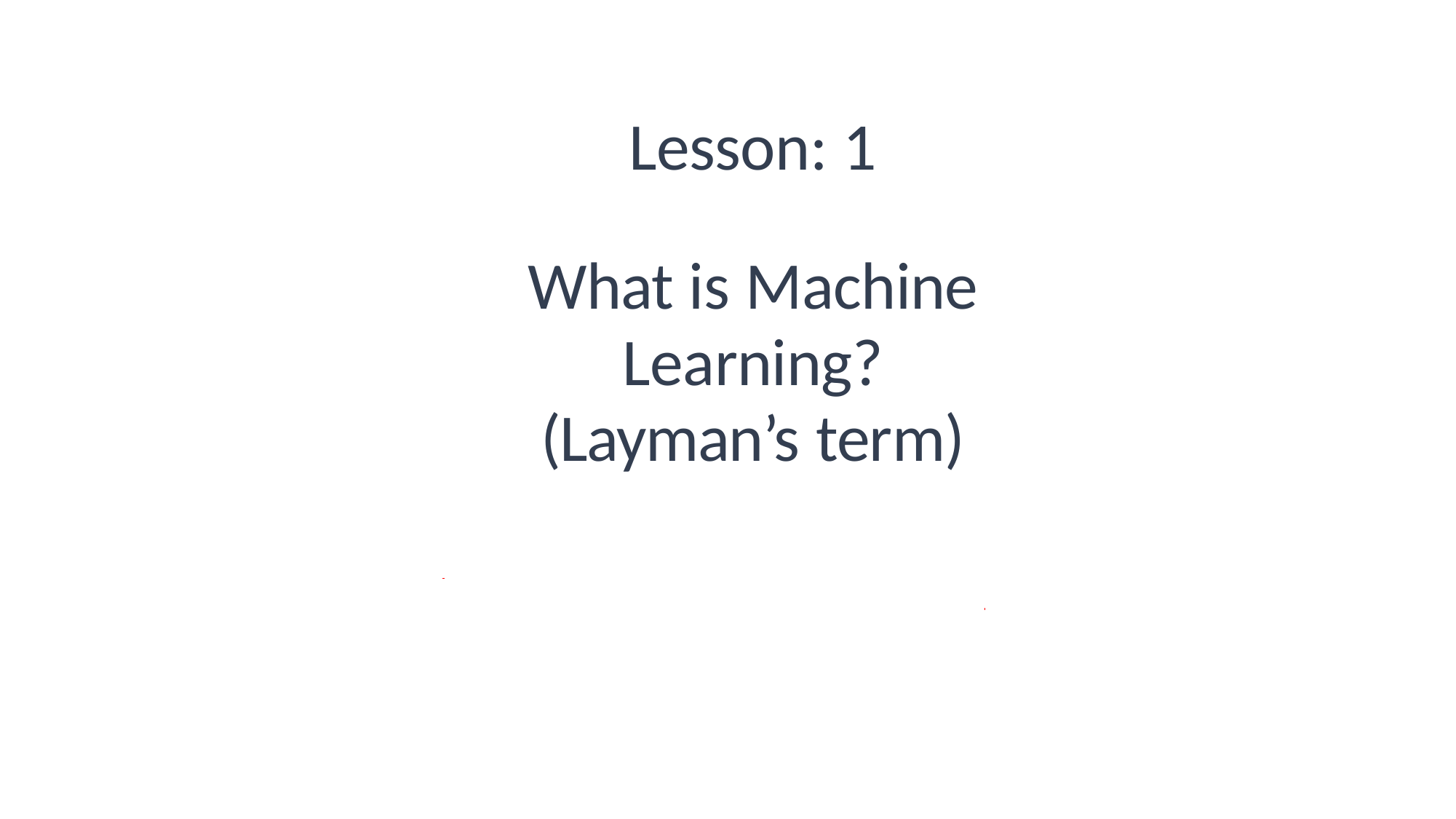

Lesson: 1

What is Machine Learning?
(Layman’s term)